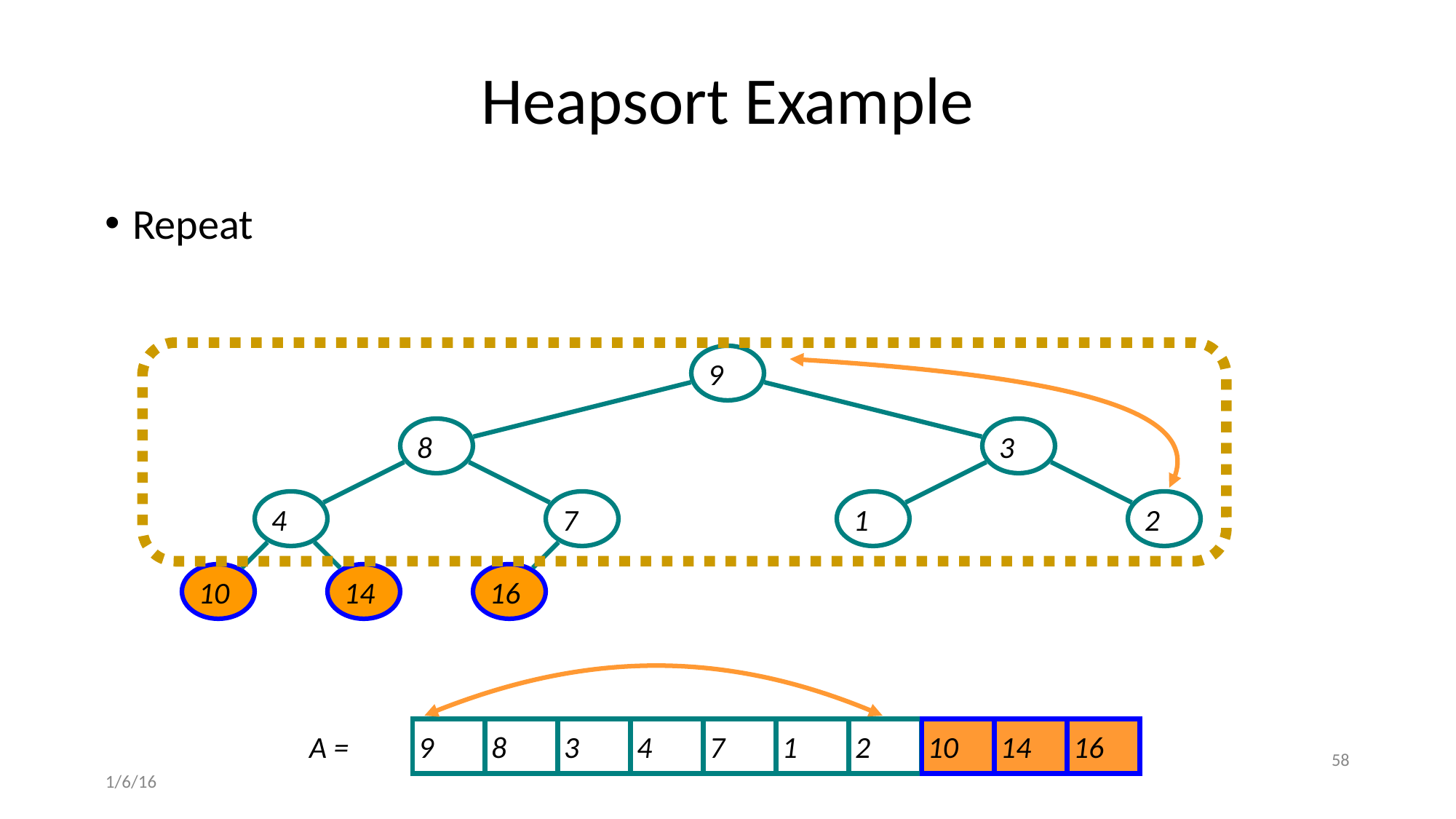

# Heapsort Example
Repeat

9

8

3

4

7

1

2

10

14

16

9

8

3

4

7

1

2

10

14

16
A =
58
1/6/16